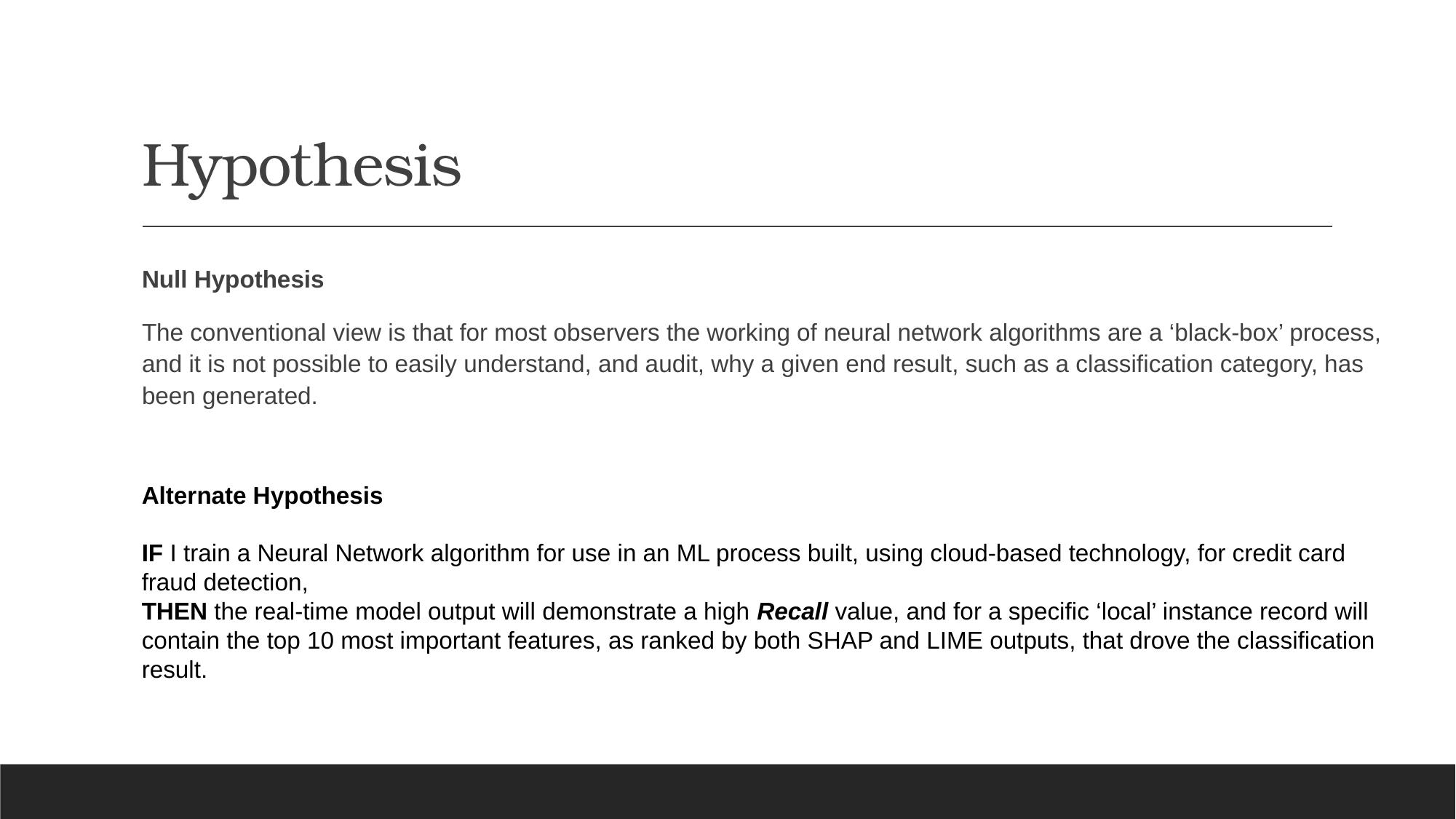

# Hypothesis
Null Hypothesis
The conventional view is that for most observers the working of neural network algorithms are a ‘black-box’ process, and it is not possible to easily understand, and audit, why a given end result, such as a classification category, has been generated.

Alternate Hypothesis

IF I train a Neural Network algorithm for use in an ML process built, using cloud-based technology, for credit card fraud detection,
THEN the real-time model output will demonstrate a high Recall value, and for a specific ‘local’ instance record will contain the top 10 most important features, as ranked by both SHAP and LIME outputs, that drove the classification result.